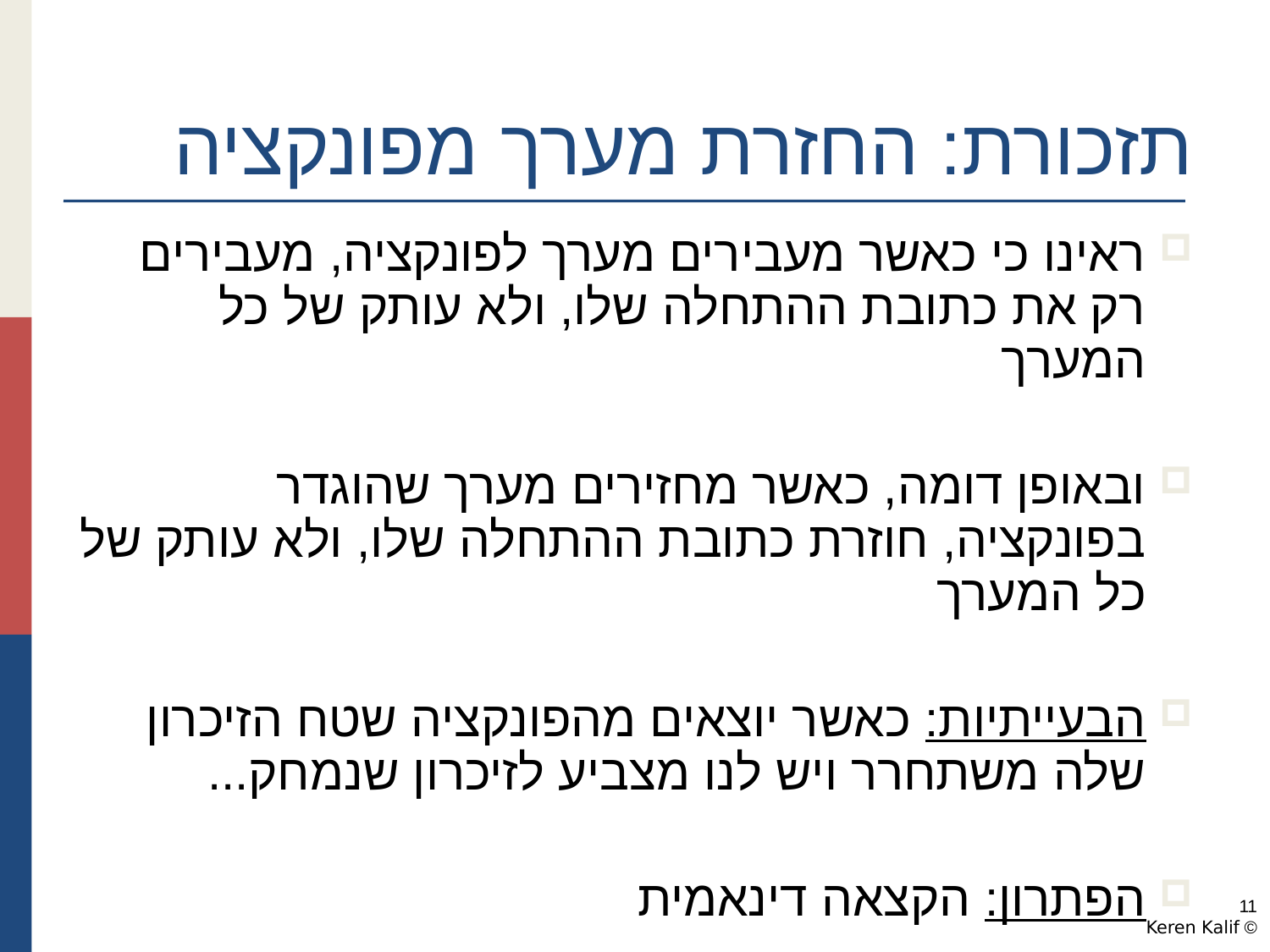

# תזכורת: החזרת מערך מפונקציה
ראינו כי כאשר מעבירים מערך לפונקציה, מעבירים רק את כתובת ההתחלה שלו, ולא עותק של כל המערך

ובאופן דומה, כאשר מחזירים מערך שהוגדר בפונקציה, חוזרת כתובת ההתחלה שלו, ולא עותק של כל המערך

הבעייתיות: כאשר יוצאים מהפונקציה שטח הזיכרון שלה משתחרר ויש לנו מצביע לזיכרון שנמחק...

הפתרון: הקצאה דינאמית
11
© Keren Kalif